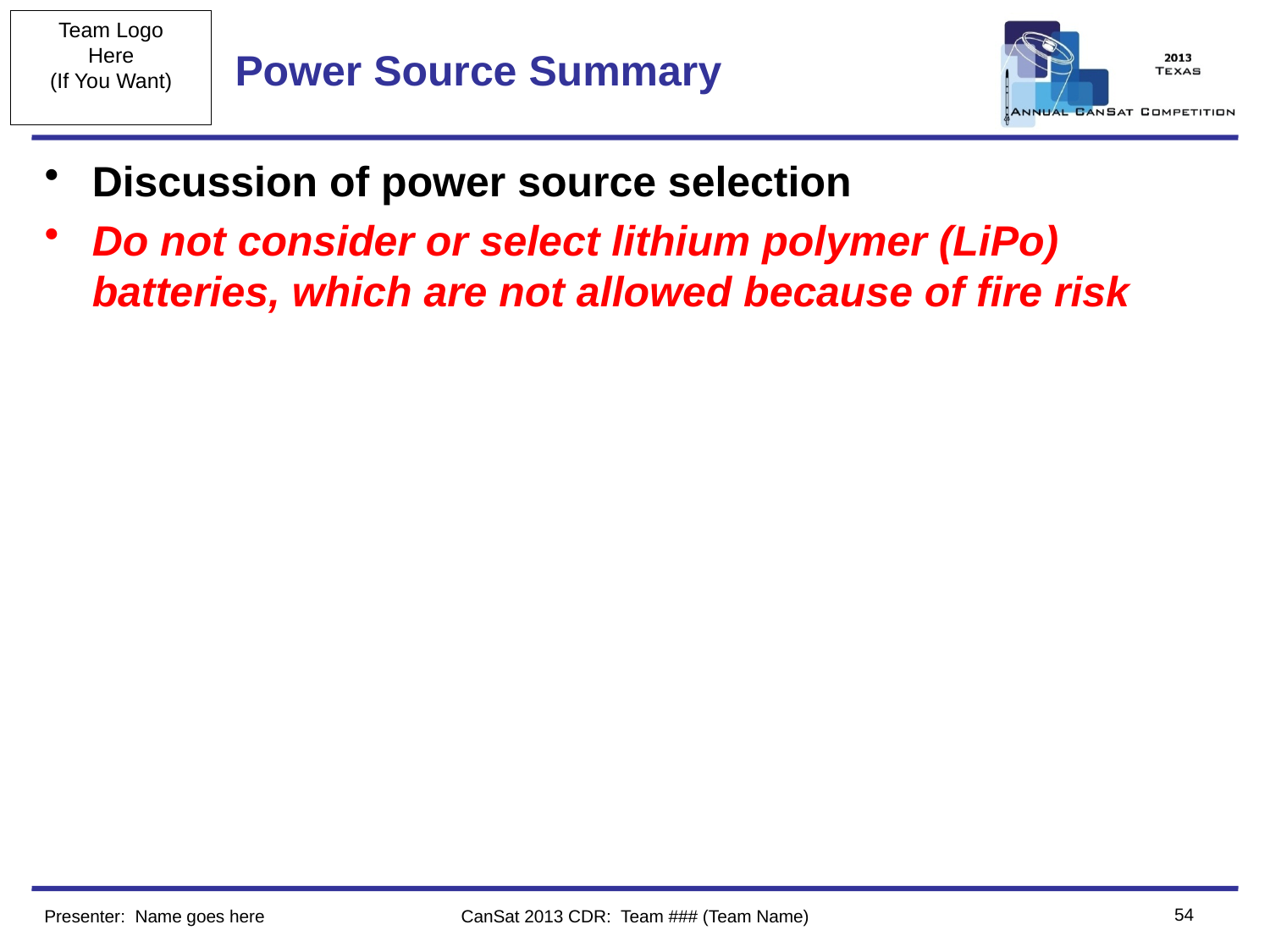

# Power Source Summary
Discussion of power source selection
Do not consider or select lithium polymer (LiPo) batteries, which are not allowed because of fire risk
54
Presenter:  Name goes here
CanSat 2013 CDR:  Team ### (Team Name)